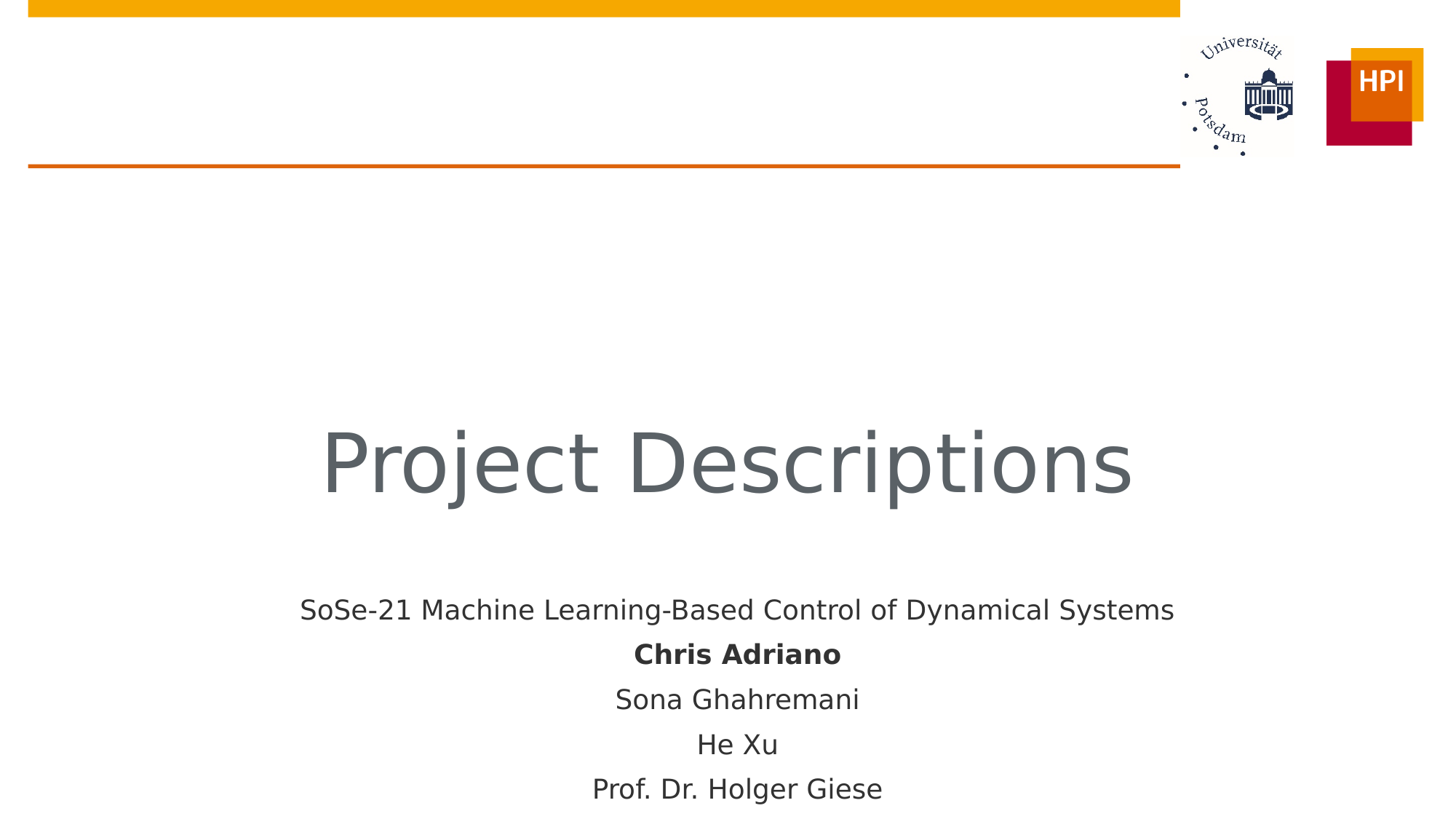

# Project Descriptions
SoSe-21 Machine Learning-Based Control of Dynamical Systems
Chris Adriano
Sona Ghahremani
He Xu
Prof. Dr. Holger Giese